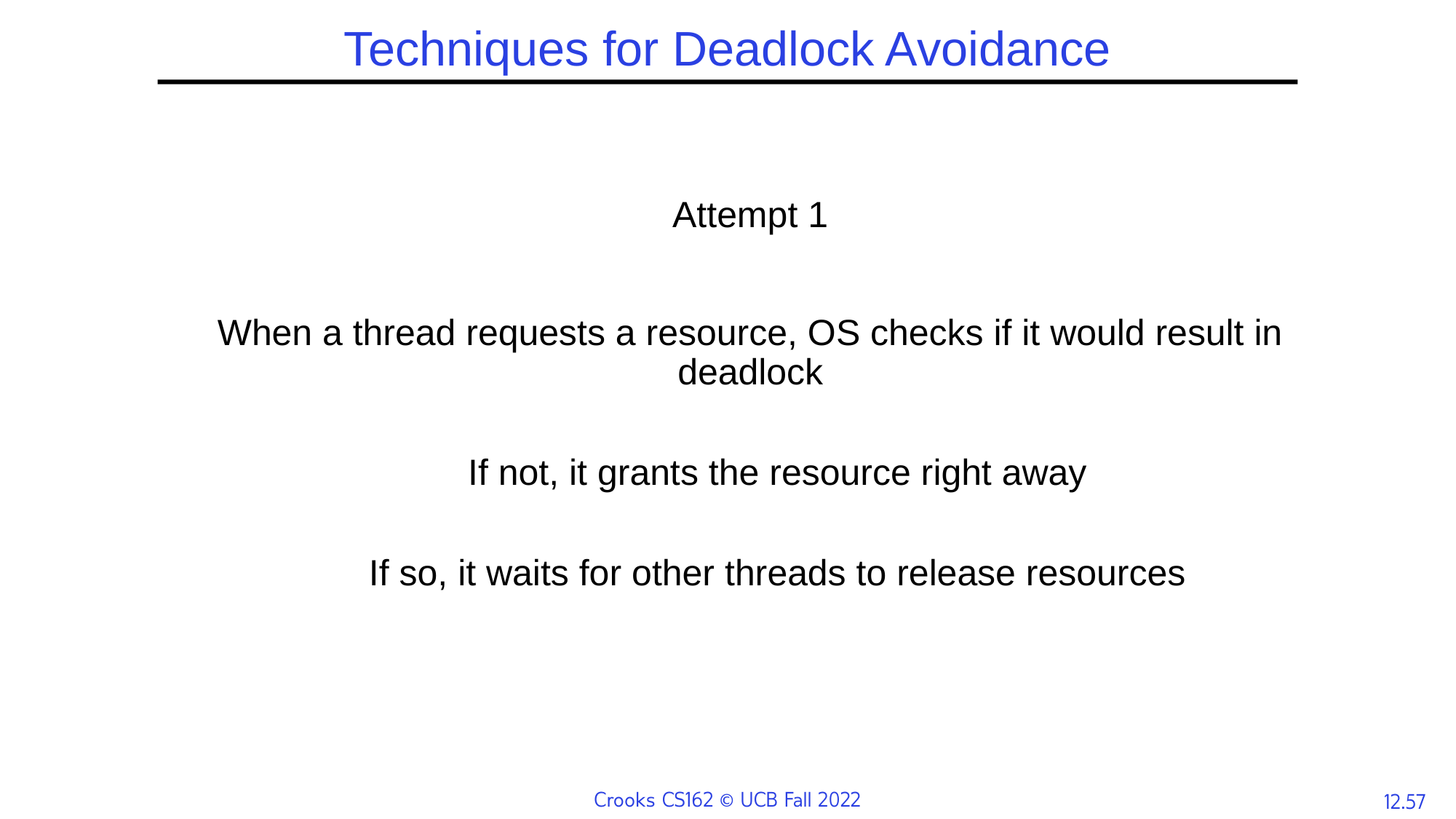

# Techniques for Deadlock Avoidance
Attempt 1
When a thread requests a resource, OS checks if it would result in deadlock

If not, it grants the resource right away

If so, it waits for other threads to release resources